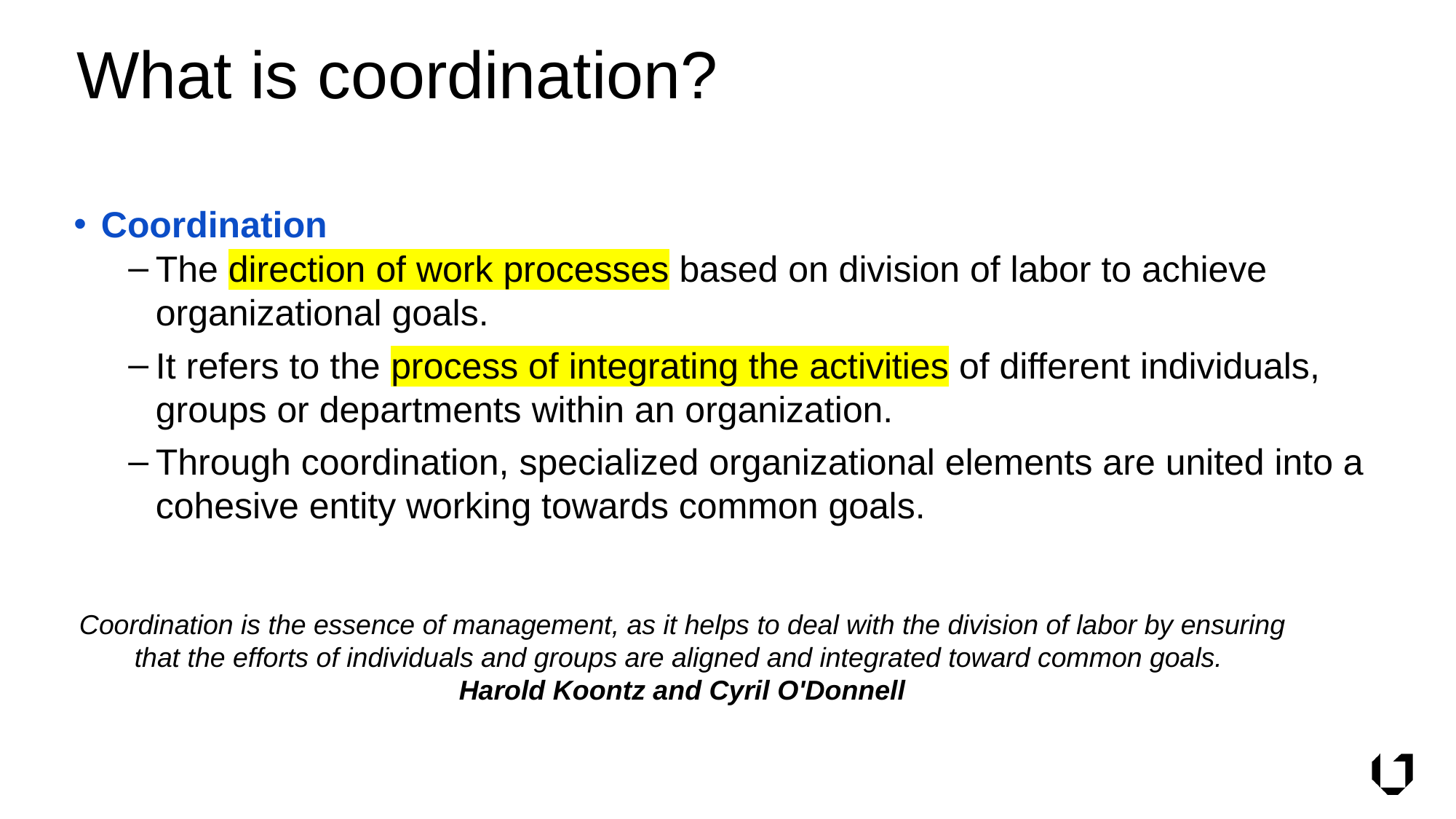

# What is coordination?
Coordination
The direction of work processes based on division of labor to achieve organizational goals.
It refers to the process of integrating the activities of different individuals, groups or departments within an organization.
Through coordination, specialized organizational elements are united into a cohesive entity working towards common goals.
Coordination is the essence of management, as it helps to deal with the division of labor by ensuring that the efforts of individuals and groups are aligned and integrated toward common goals.
Harold Koontz and Cyril O'Donnell